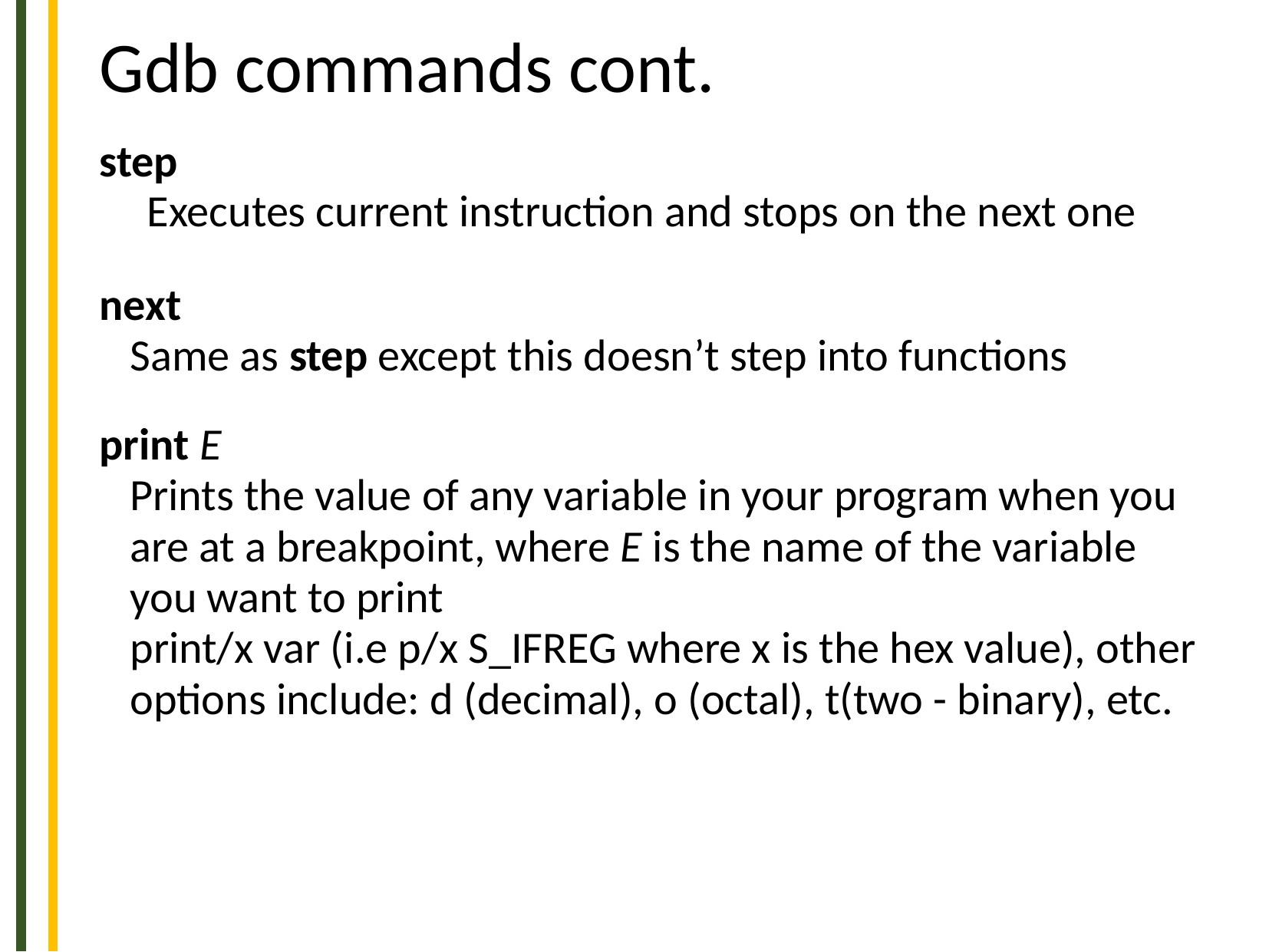

# Gdb commands cont.
step
Executes current instruction and stops on the next one

next
   Same as step except this doesn’t step into functions

print E
   Prints the value of any variable in your program when you
   are at a breakpoint, where E is the name of the variable
   you want to print
   print/x var (i.e p/x S_IFREG where x is the hex value), other
   options include: d (decimal), o (octal), t(two - binary), etc.